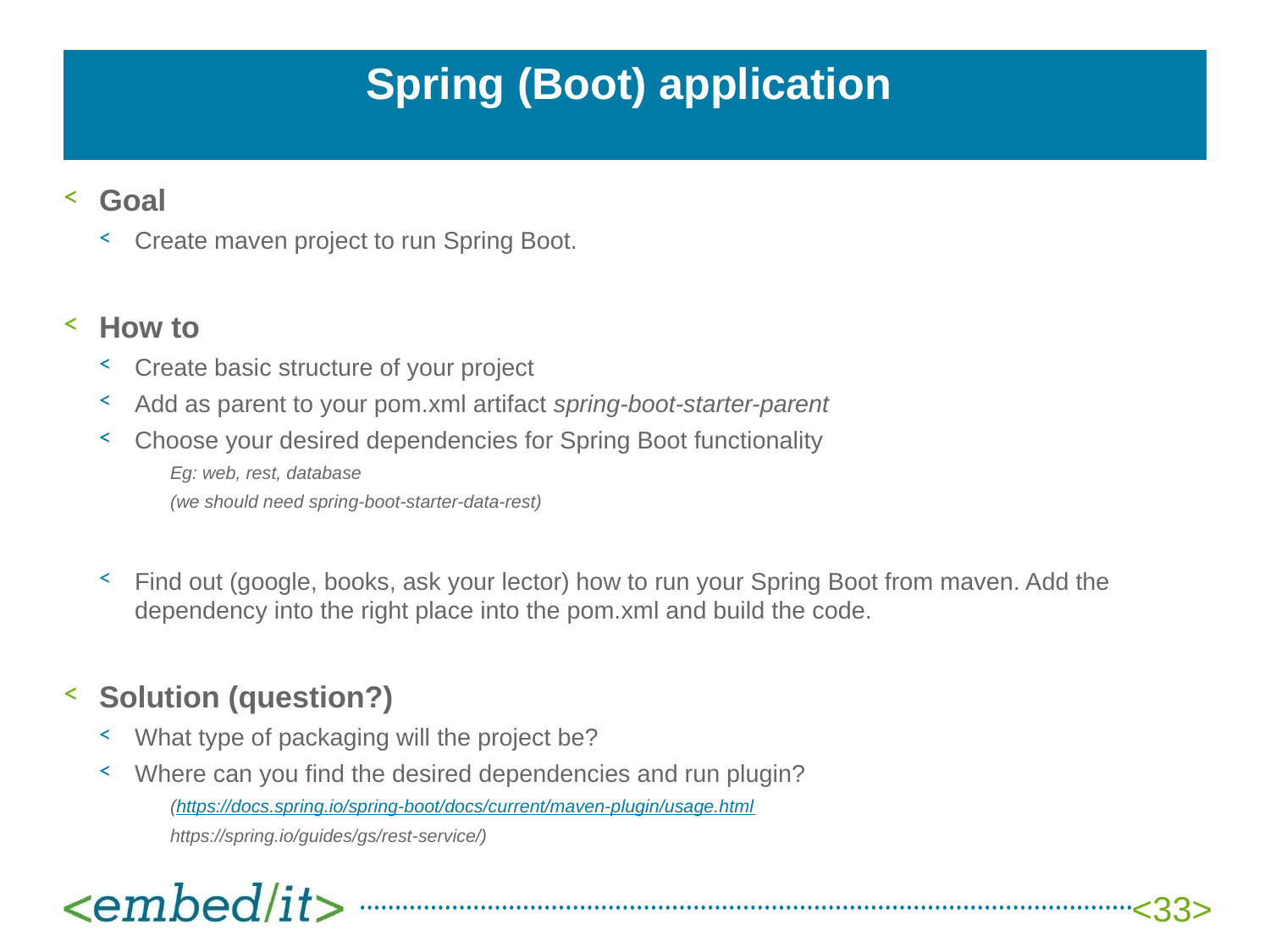

# Spring (Boot) application
Goal
Create maven project to run Spring Boot.

How to
Create basic structure of your project
Add as parent to your pom.xml artifact spring-boot-starter-parent
Choose your desired dependencies for Spring Boot functionality
Eg: web, rest, database
(we should need spring-boot-starter-data-rest)

Find out (google, books, ask your lector) how to run your Spring Boot from maven. Add the dependency into the right place into the pom.xml and build the code.

Solution (question?)
What type of packaging will the project be?
Where can you find the desired dependencies and run plugin?
(https://docs.spring.io/spring-boot/docs/current/maven-plugin/usage.html
https://spring.io/guides/gs/rest-service/)
<33>